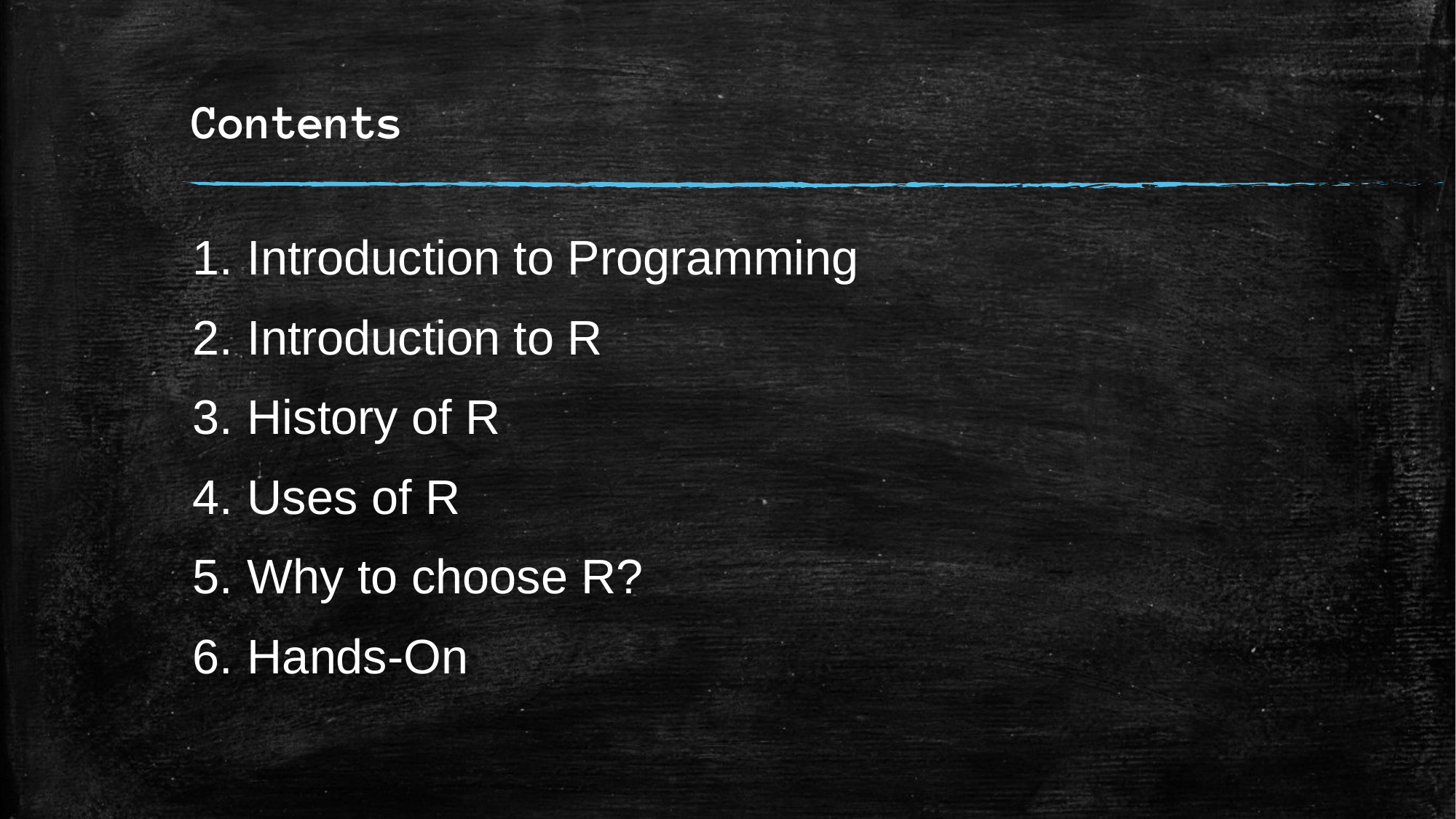

# Contents
Introduction to Programming
Introduction to R
History of R
Uses of R
Why to choose R?
Hands-On